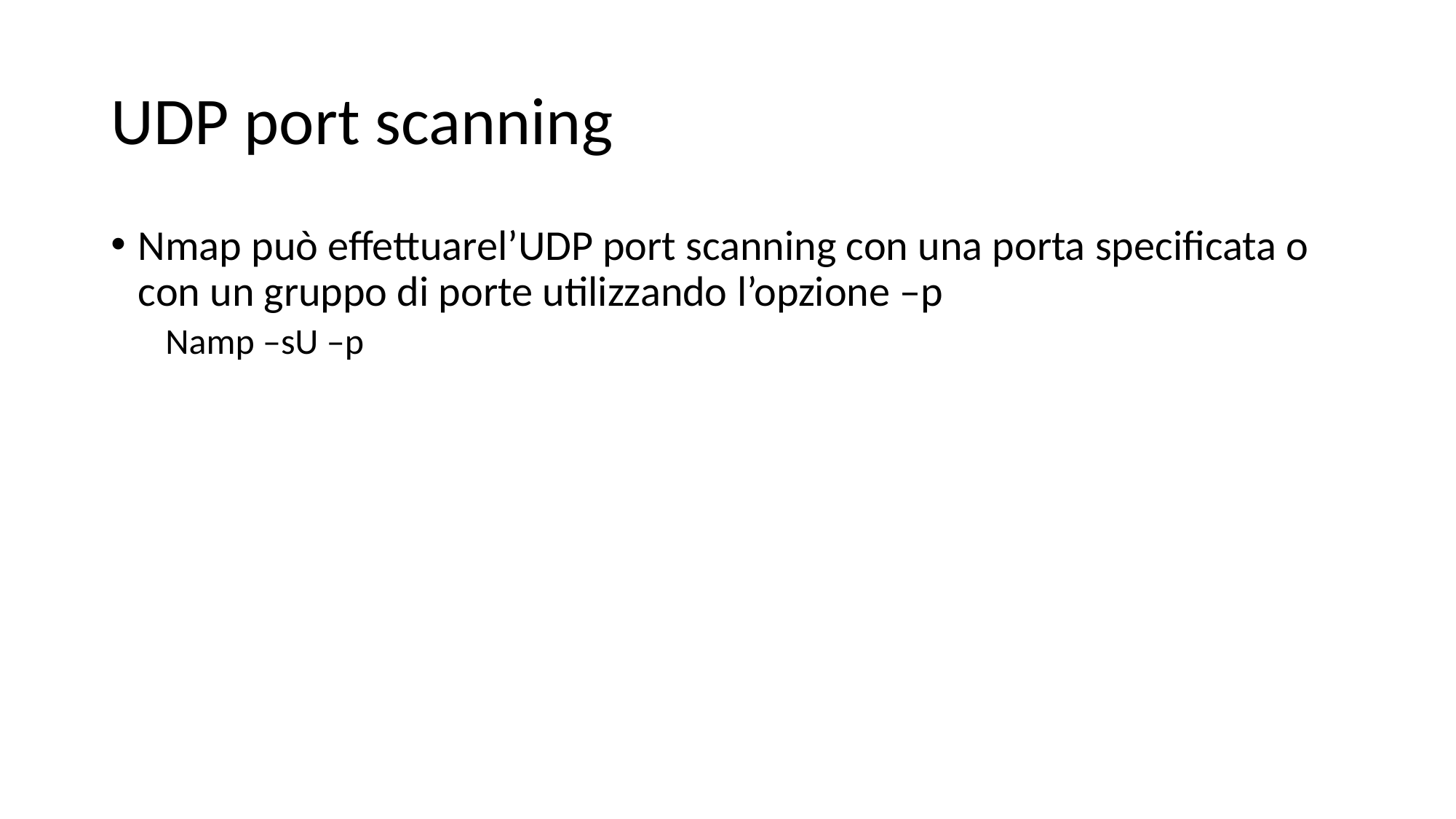

# UDP port scanning
Nmap può effettuarel’UDP port scanning con una porta specificata o con un gruppo di porte utilizzando l’opzione –p
Namp –sU –p